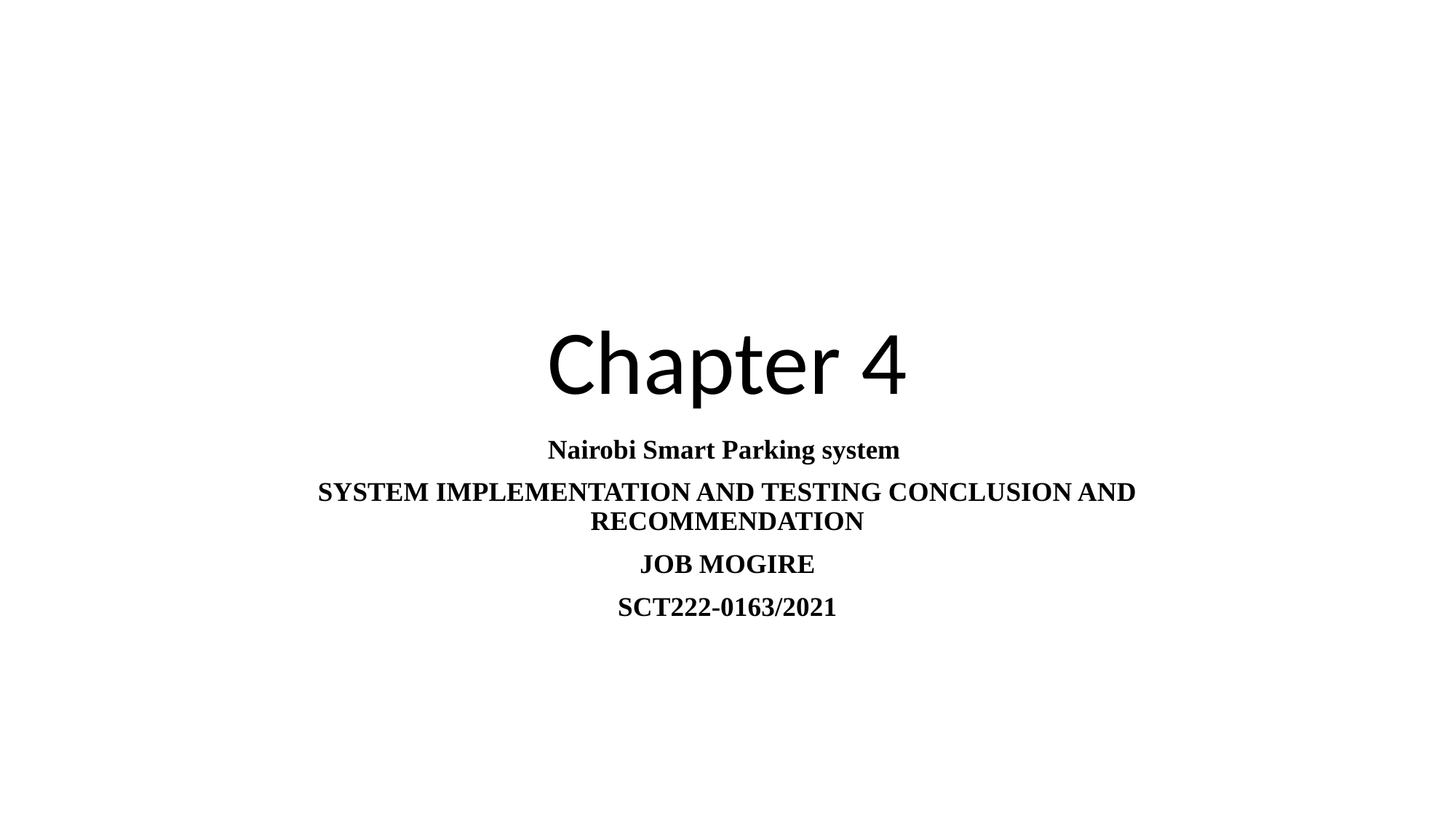

# Chapter 4
Nairobi Smart Parking system
SYSTEM IMPLEMENTATION AND TESTING CONCLUSION AND RECOMMENDATION
JOB MOGIRE
SCT222-0163/2021